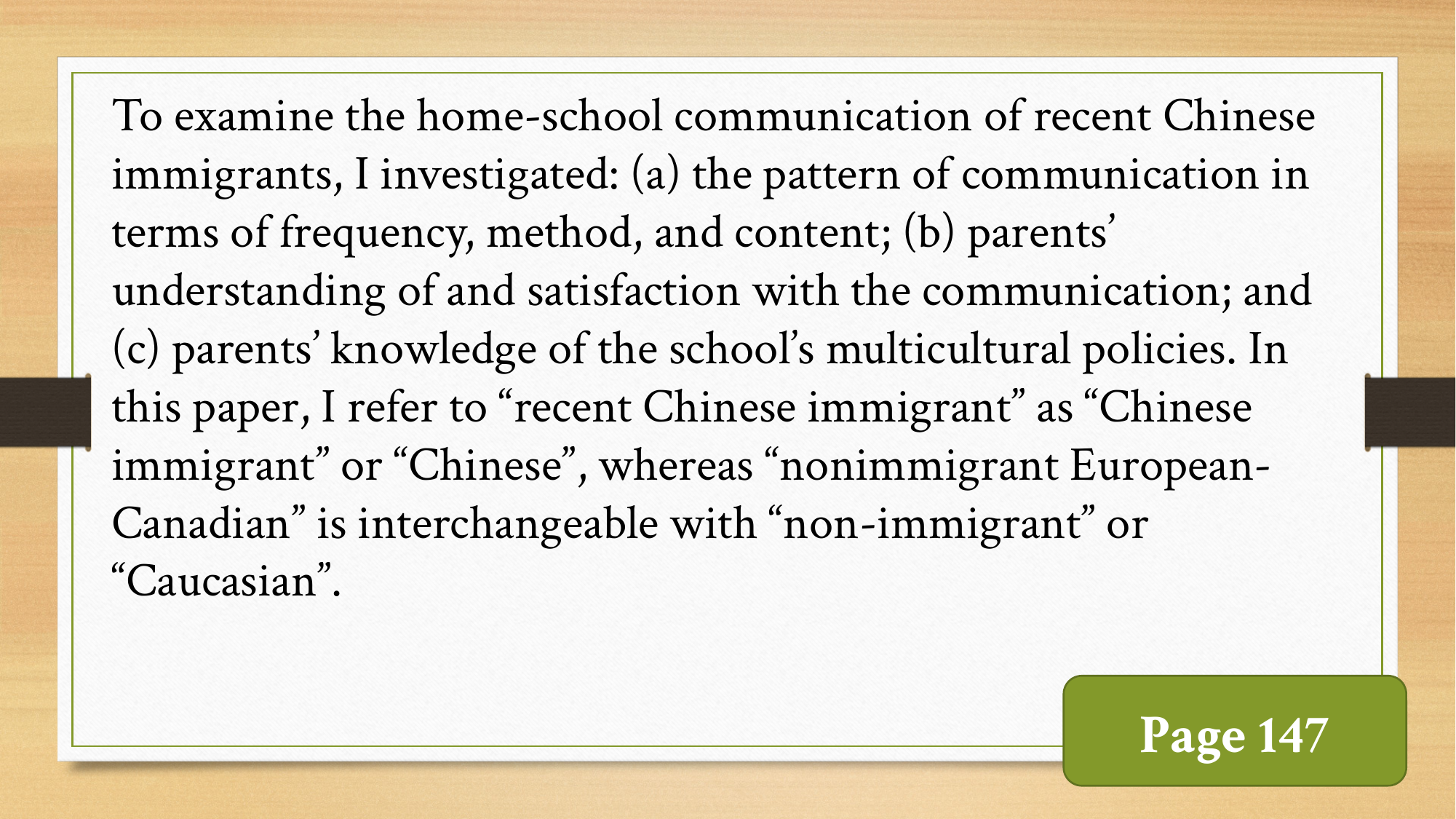

To examine the home-school communication of recent Chinese immigrants, I investigated: (a) the pattern of communication in terms of frequency, method, and content; (b) parents’
understanding of and satisfaction with the communication; and (c) parents’ knowledge of the school’s multicultural policies. In this paper, I refer to “recent Chinese immigrant” as “Chinese immigrant” or “Chinese”, whereas “nonimmigrant European-Canadian” is interchangeable with “non-immigrant” or “Caucasian”.
Page 147